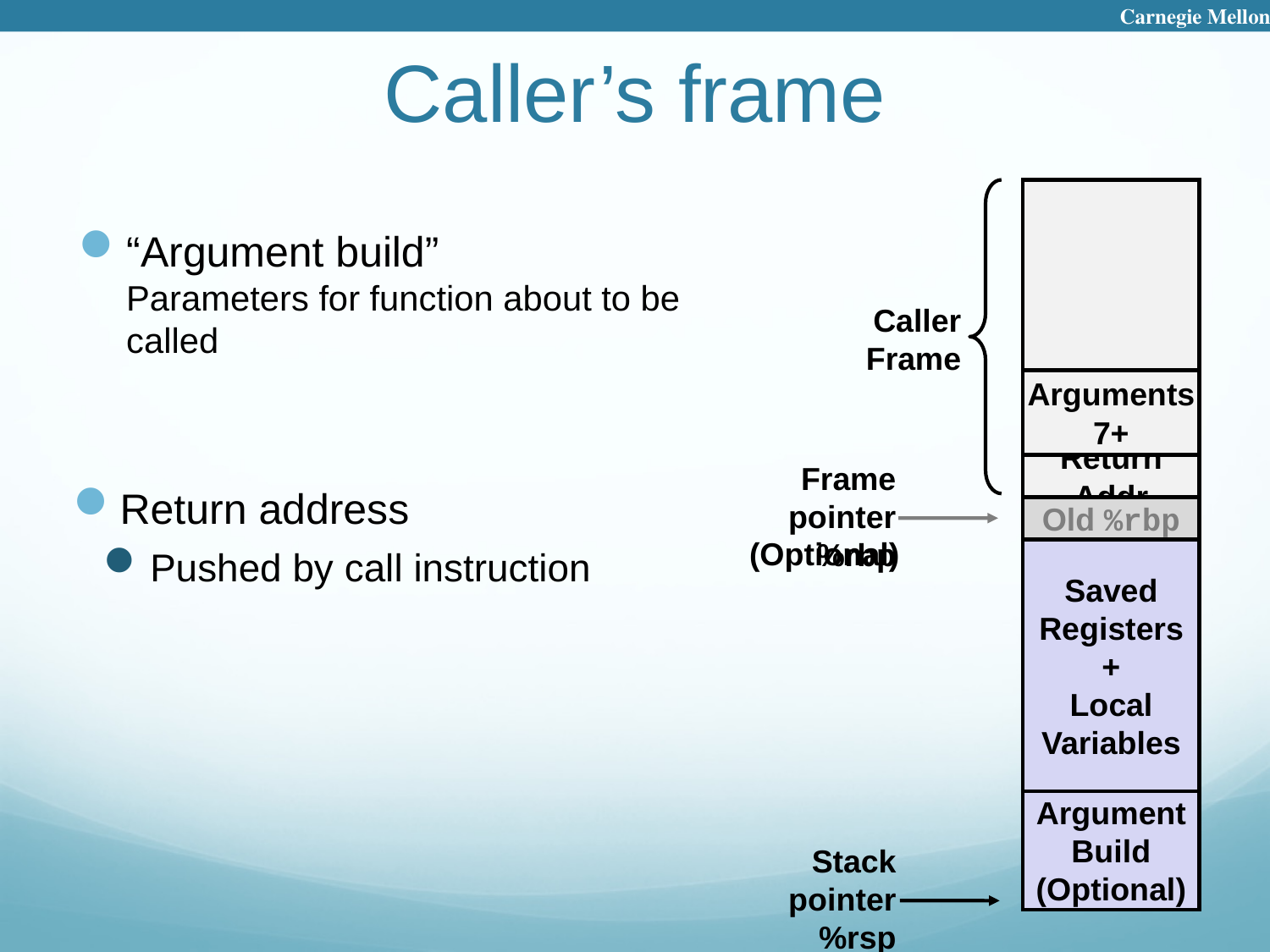

Carnegie Mellon
Caller’s frame

“Argument build”
Parameters for function about to be called

Return address
Pushed by call instruction

Caller
Frame
Arguments
7+
Frame pointer
%rbp
Return Addr
Old %rbp

(Optional)
Saved
Registers
+
Local
Variables
Argument
Build
(Optional)
Stack pointer
%rsp